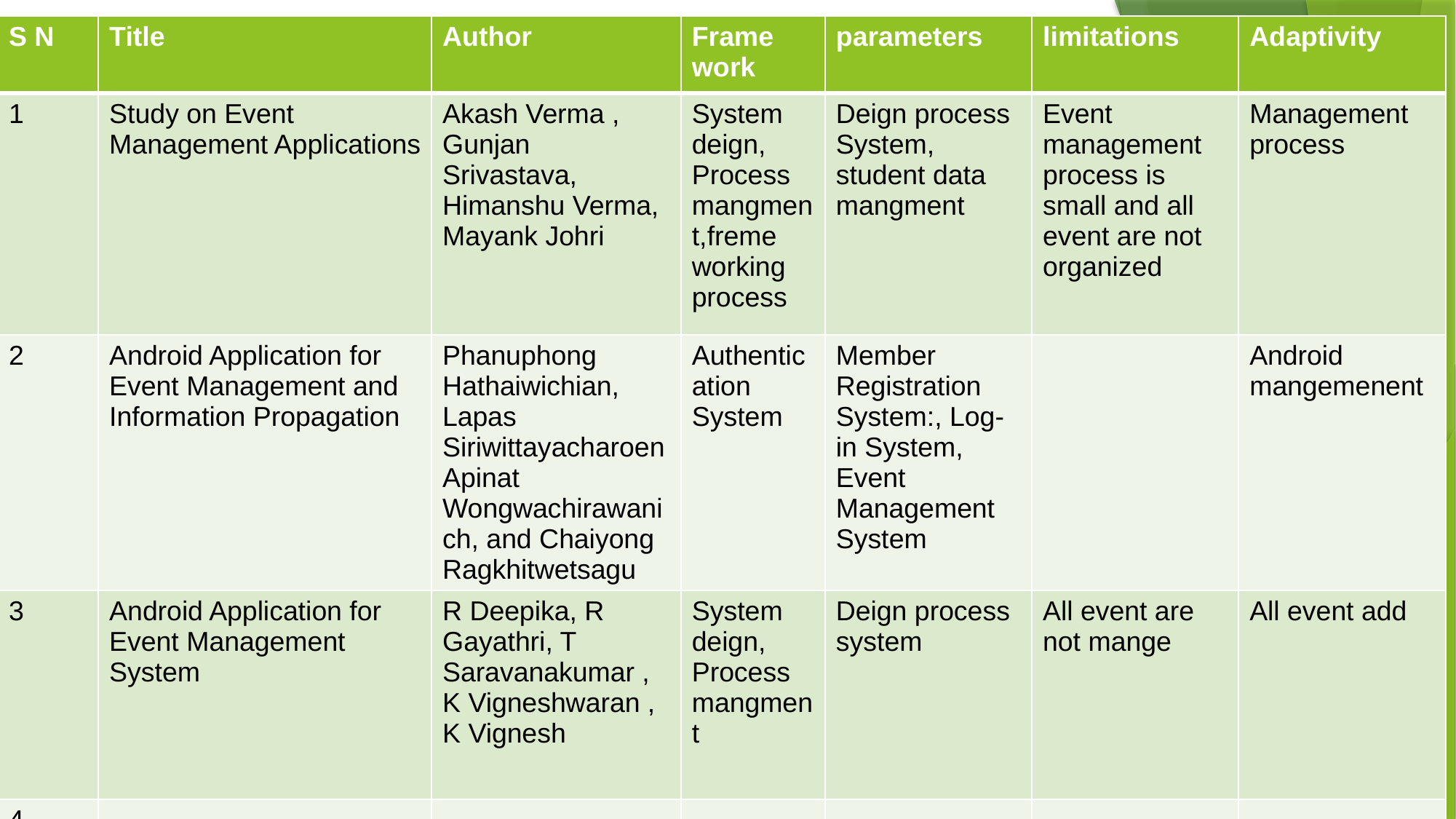

| S N | Title | Author | Frame work | parameters | limitations | Adaptivity |
| --- | --- | --- | --- | --- | --- | --- |
| 1 | Study on Event Management Applications | Akash Verma , Gunjan Srivastava, Himanshu Verma, Mayank Johri | System deign, Process mangment,freme working process | Deign process System, student data mangment | Event management process is small and all event are not organized | Management process |
| 2 | Android Application for Event Management and Information Propagation | Phanuphong Hathaiwichian, Lapas Siriwittayacharoen Apinat Wongwachirawanich, and Chaiyong Ragkhitwetsagu | Authentication System | Member Registration System:, Log-in System, Event Management System |  | Android mangemenent |
| 3 | Android Application for Event Management System | R Deepika, R Gayathri, T Saravanakumar , K Vigneshwaran , K Vignesh | System deign, Process mangment | Deign process system | All event are not mange | All event add |
| 4 |  |  |  |  |  |  |
|  |  |  |  |  |  |  |
|  |  |  |  |  |  |  |
# Observation Table